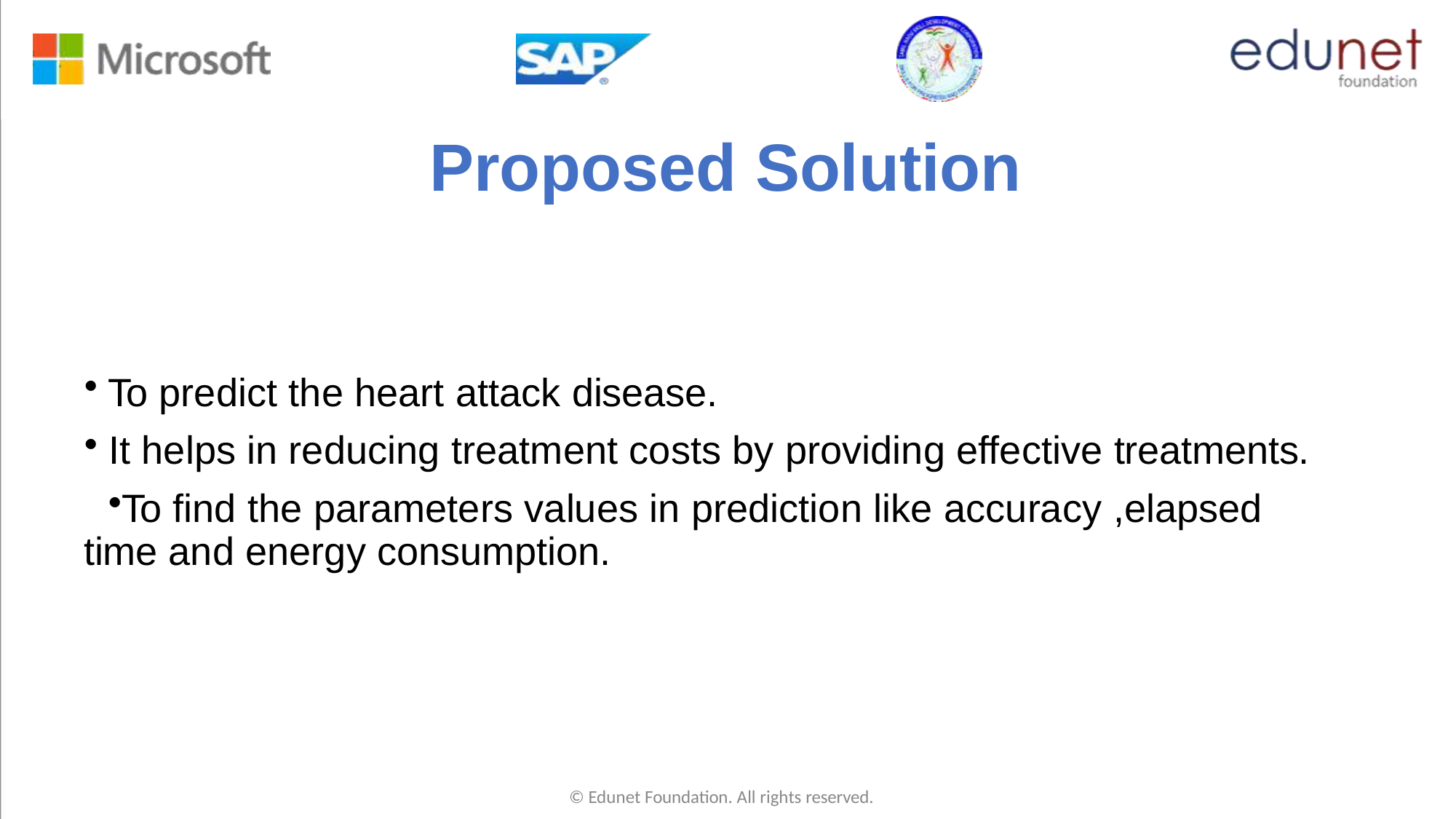

# Proposed Solution
To predict the heart attack disease.
It helps in reducing treatment costs by providing effective treatments.
To find the parameters values in prediction like accuracy ,elapsed time and energy consumption.
© Edunet Foundation. All rights reserved.